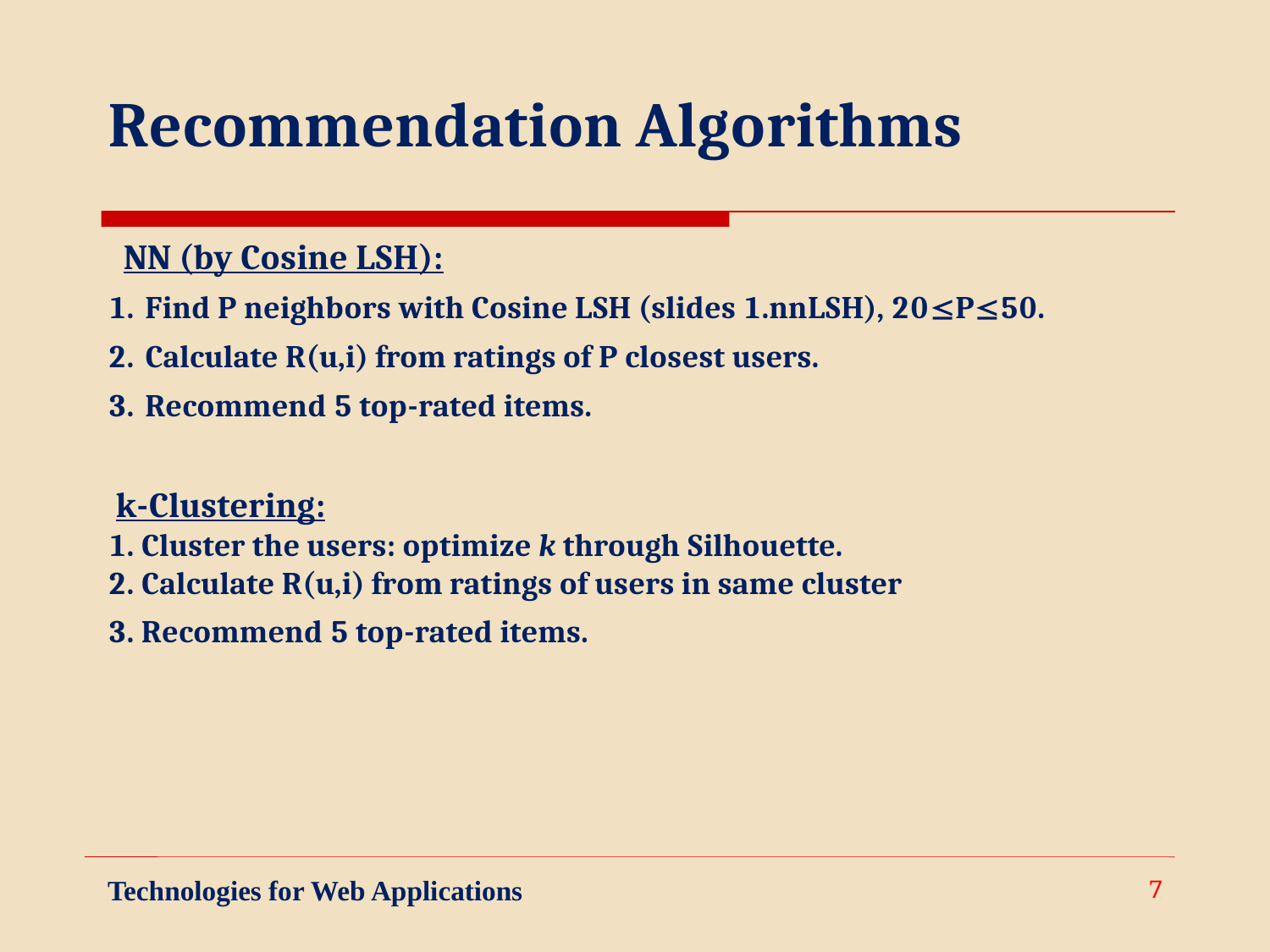

Recommendation Algorithms
  NN (by Cosine LSH):
 Find P neighbors with Cosine LSH (slides 1.nnLSH), 20≤P≤50.
 Calculate R(u,i) from ratings of P closest users.
 Recommend 5 top-rated items.

 k-Clustering:
1. Cluster the users: optimize k through Silhouette.
2. Calculate R(u,i) from ratings of users in same cluster
3. Recommend 5 top-rated items.

Technologies for Web Applications
7